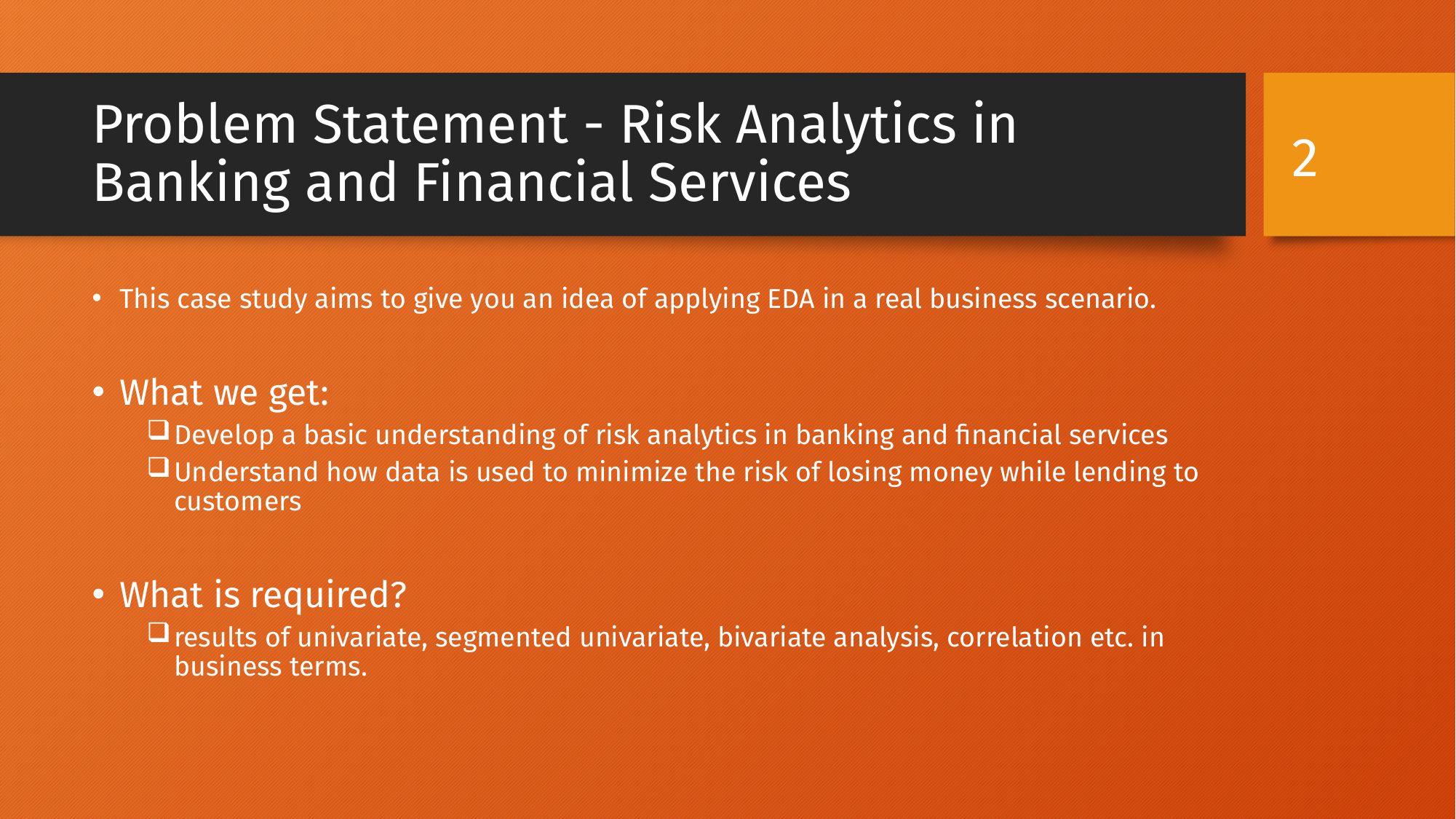

2
# Problem Statement - Risk Analytics in Banking and Financial Services
This case study aims to give you an idea of applying EDA in a real business scenario.

What we get:
Develop a basic understanding of risk analytics in banking and financial services
Understand how data is used to minimize the risk of losing money while lending to customers

What is required?
results of univariate, segmented univariate, bivariate analysis, correlation etc. in business terms.